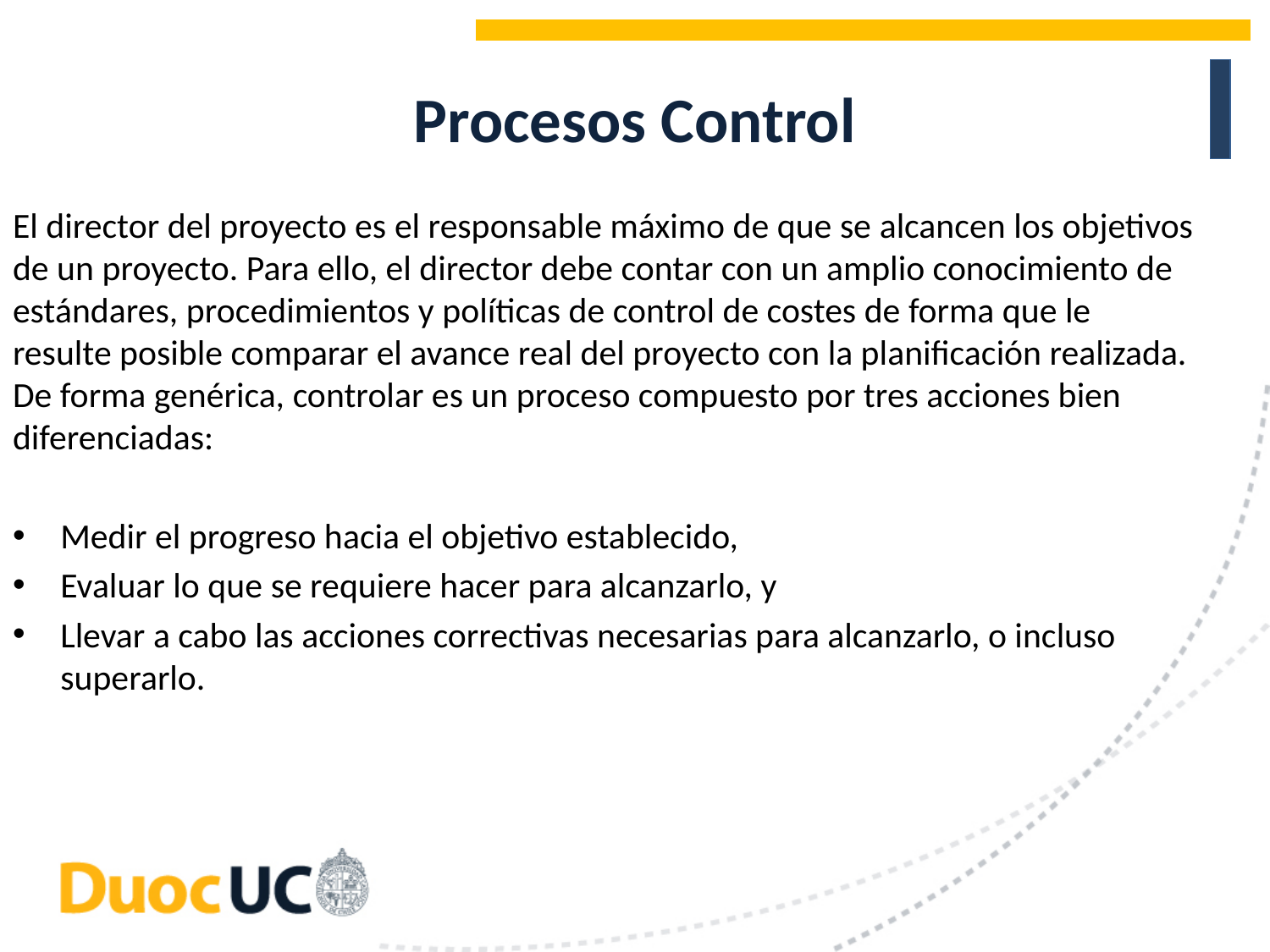

# Procesos Control
El director del proyecto es el responsable máximo de que se alcancen los objetivos de un proyecto. Para ello, el director debe contar con un amplio conocimiento de estándares, procedimientos y políticas de control de costes de forma que le resulte posible comparar el avance real del proyecto con la planificación realizada. De forma genérica, controlar es un proceso compuesto por tres acciones bien diferenciadas:

Medir el progreso hacia el objetivo establecido,
Evaluar lo que se requiere hacer para alcanzarlo, y
Llevar a cabo las acciones correctivas necesarias para alcanzarlo, o incluso superarlo.